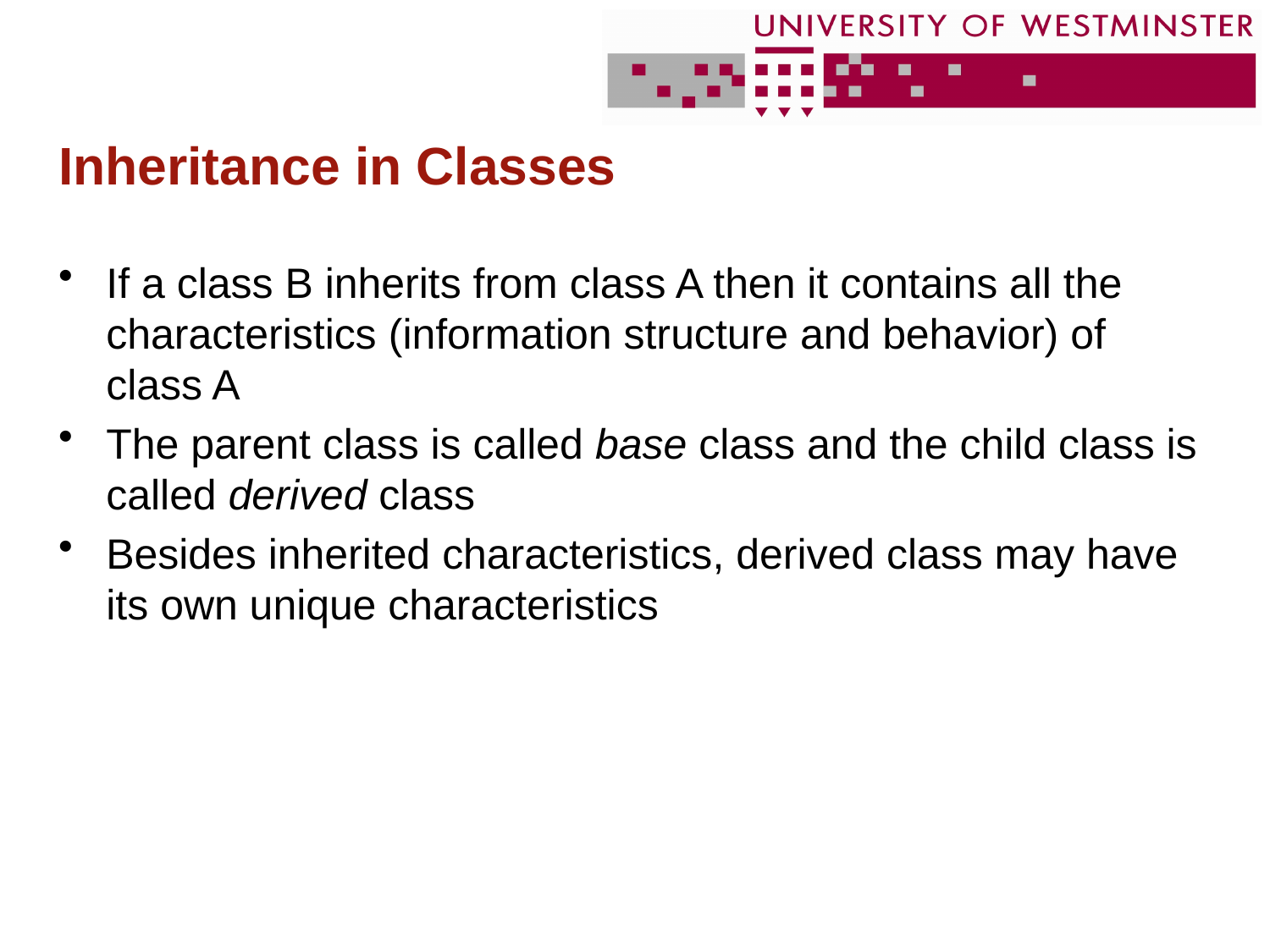

# Inheritance in Classes
If a class B inherits from class A then it contains all the characteristics (information structure and behavior) of class A
The parent class is called base class and the child class is called derived class
Besides inherited characteristics, derived class may have its own unique characteristics